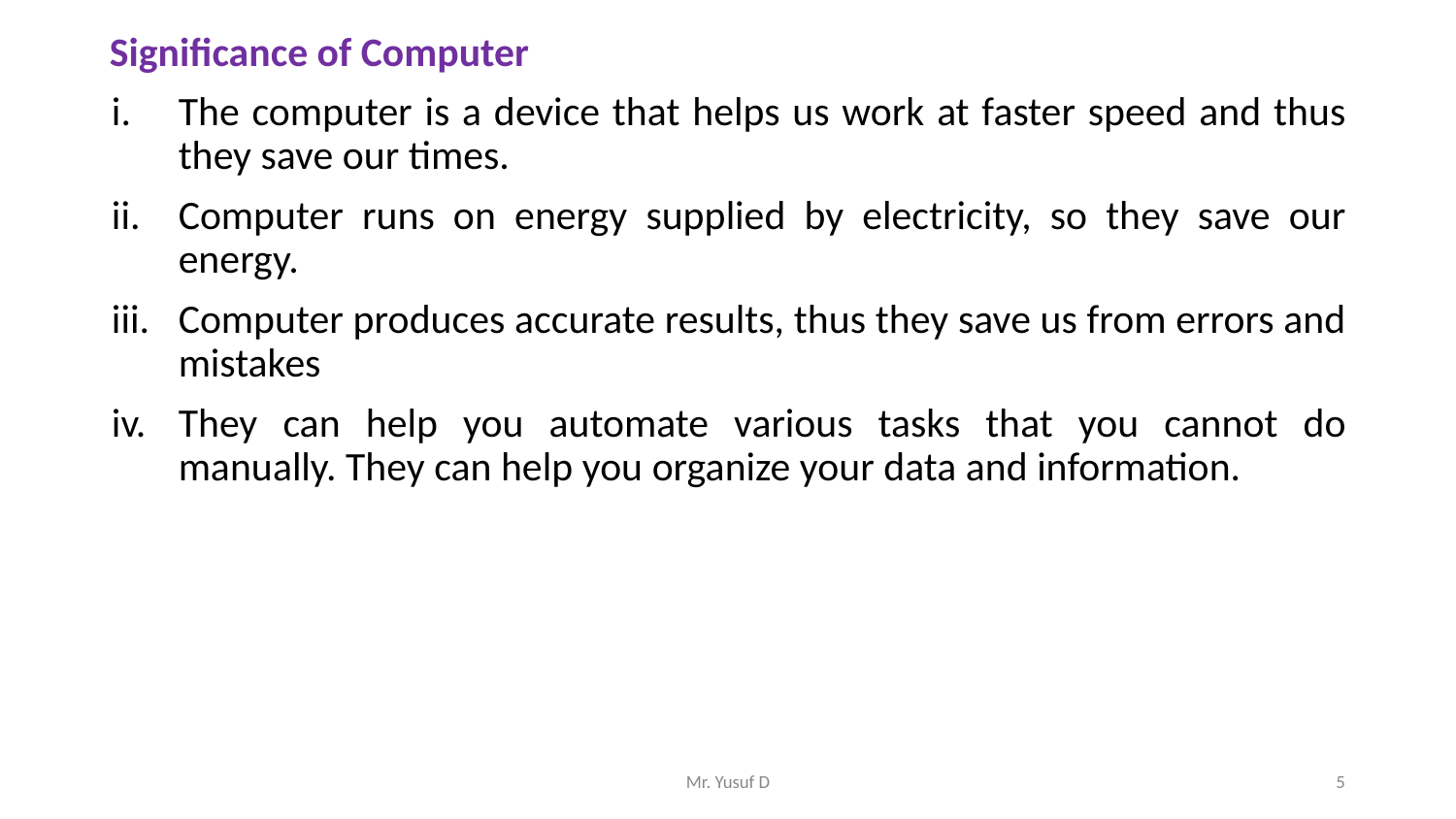

Significance of Computer
The computer is a device that helps us work at faster speed and thus they save our times.
Computer runs on energy supplied by electricity, so they save our energy.
Computer produces accurate results, thus they save us from errors and mistakes
They can help you automate various tasks that you cannot do manually. They can help you organize your data and information.
Mr. Yusuf D
5